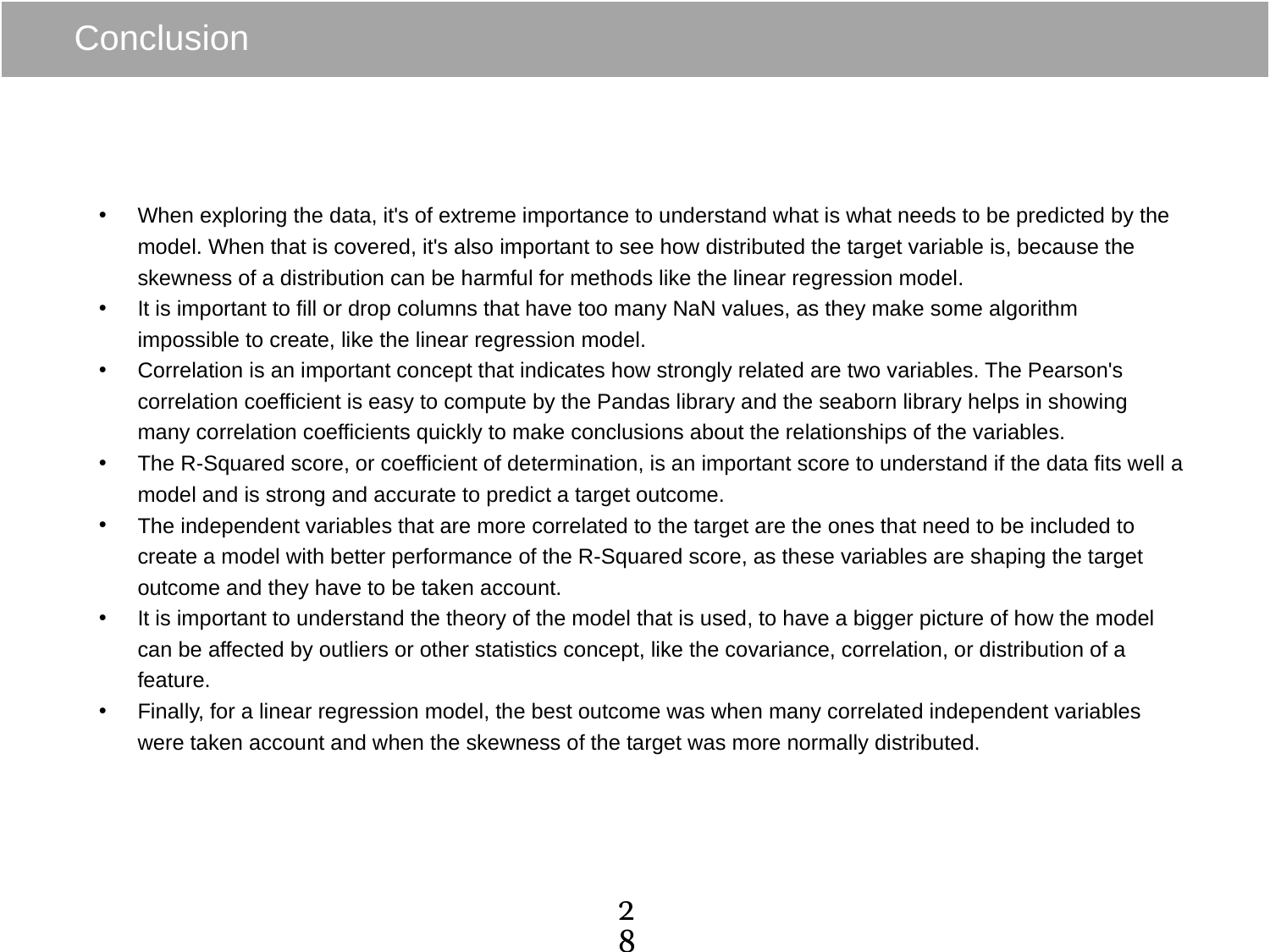

# Conclusion
When exploring the data, it's of extreme importance to understand what is what needs to be predicted by the model. When that is covered, it's also important to see how distributed the target variable is, because the skewness of a distribution can be harmful for methods like the linear regression model.
It is important to fill or drop columns that have too many NaN values, as they make some algorithm impossible to create, like the linear regression model.
Correlation is an important concept that indicates how strongly related are two variables. The Pearson's correlation coefficient is easy to compute by the Pandas library and the seaborn library helps in showing many correlation coefficients quickly to make conclusions about the relationships of the variables.
The R-Squared score, or coefficient of determination, is an important score to understand if the data fits well a model and is strong and accurate to predict a target outcome.
The independent variables that are more correlated to the target are the ones that need to be included to create a model with better performance of the R-Squared score, as these variables are shaping the target outcome and they have to be taken account.
It is important to understand the theory of the model that is used, to have a bigger picture of how the model can be affected by outliers or other statistics concept, like the covariance, correlation, or distribution of a feature.
Finally, for a linear regression model, the best outcome was when many correlated independent variables were taken account and when the skewness of the target was more normally distributed.
28